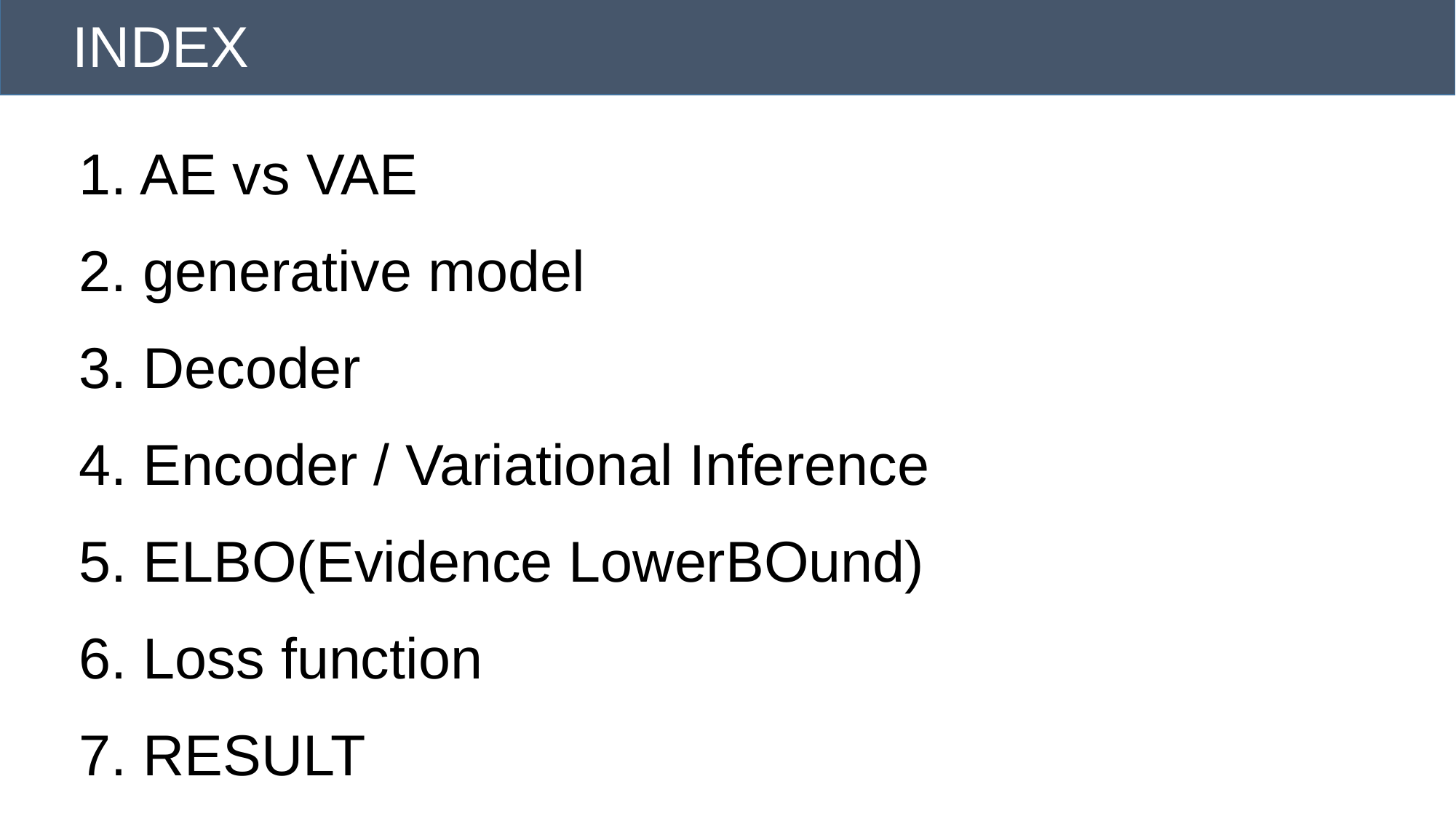

INDEX
1. AE vs VAE
2. generative model
3. Decoder
4. Encoder / Variational Inference
5. ELBO(Evidence LowerBOund)
6. Loss function
7. RESULT